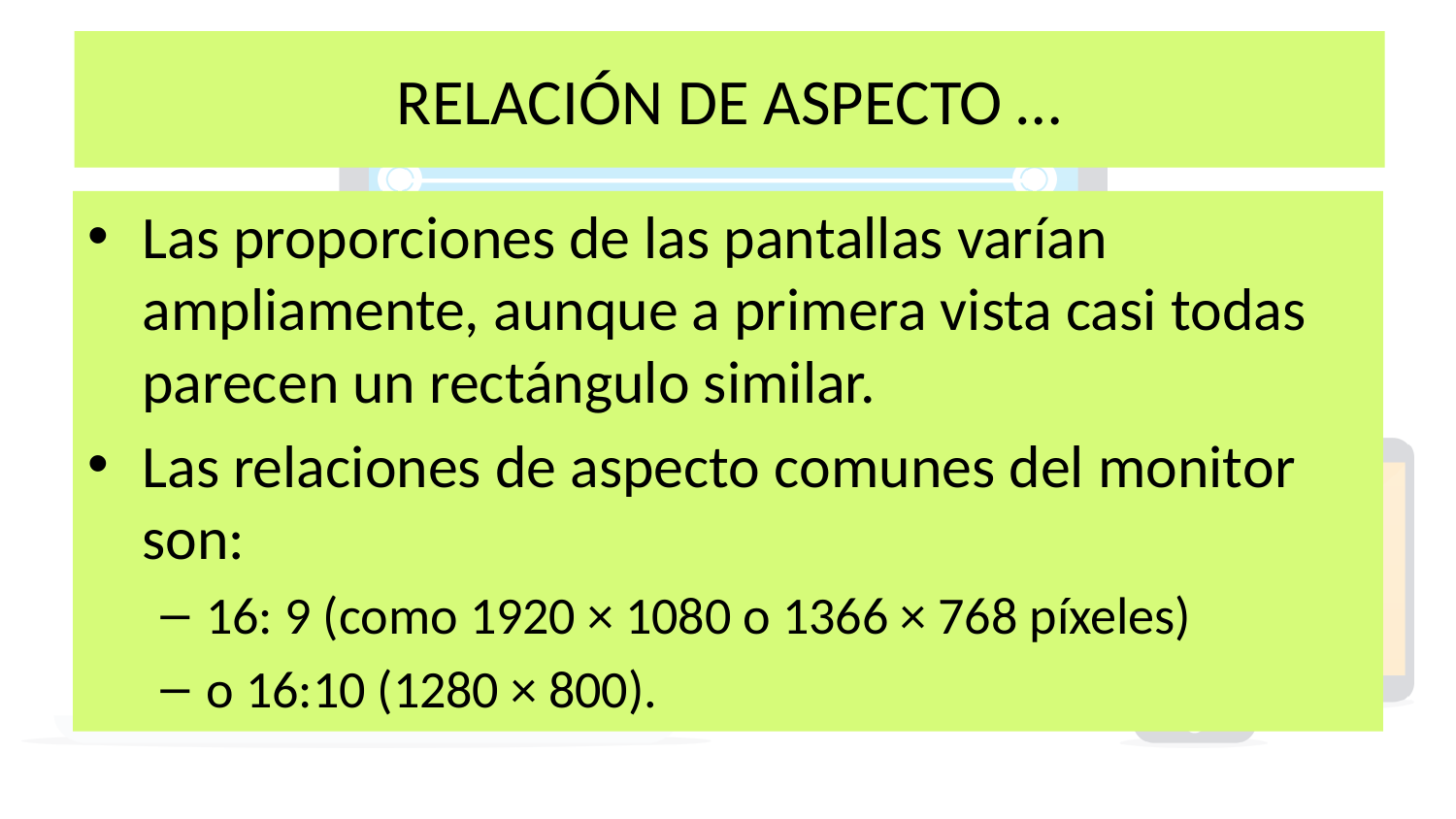

# RELACIÓN DE ASPECTO …
Las proporciones de las pantallas varían ampliamente, aunque a primera vista casi todas parecen un rectángulo similar.
Las relaciones de aspecto comunes del monitor son:
16: 9 (como 1920 × 1080 o 1366 × 768 píxeles)
o 16:10 (1280 × 800).